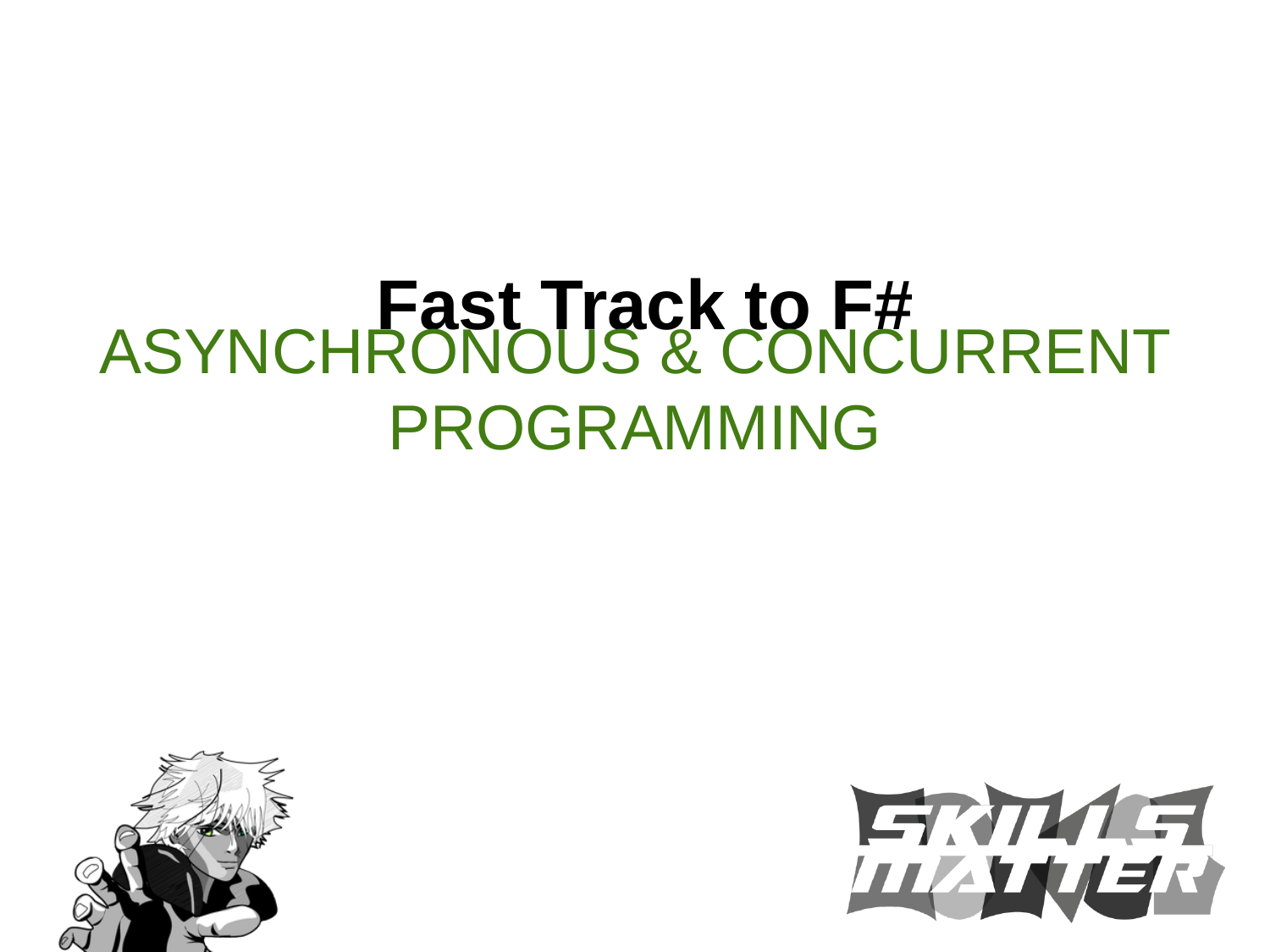

# Fast Track to F#
Asynchronous & Concurrent programming